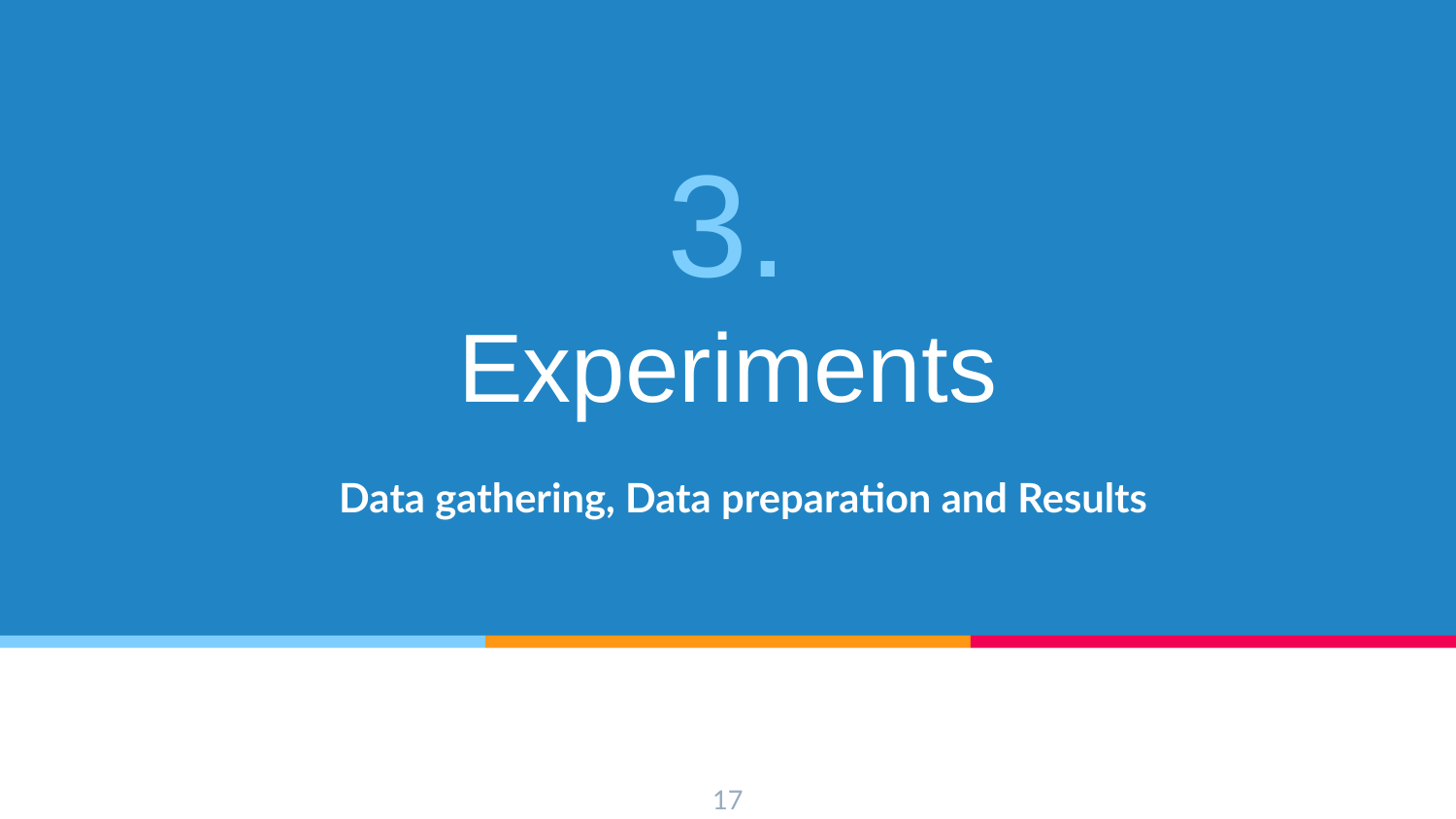

# 3.
Experiments
Data gathering, Data preparation and Results
17